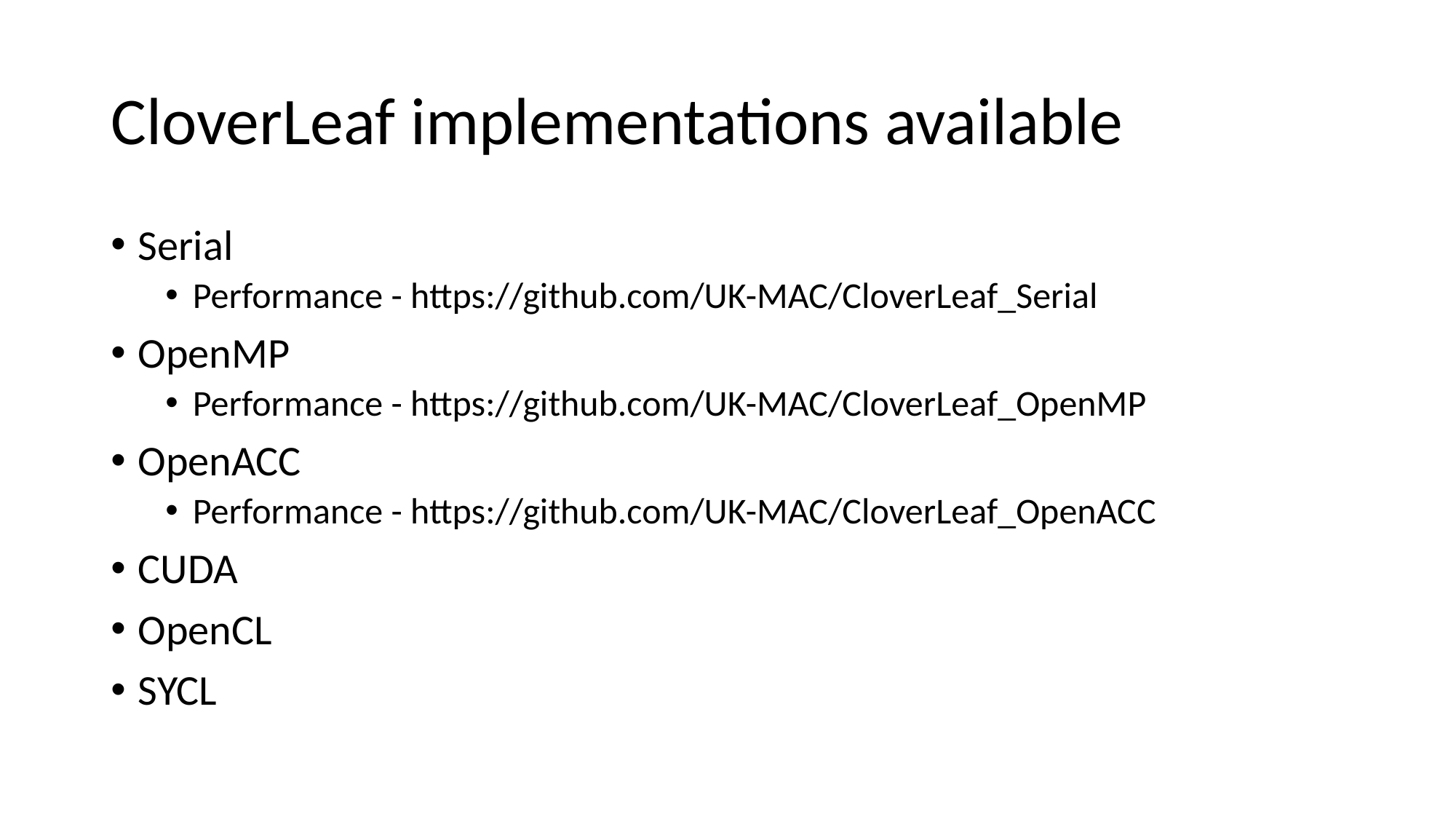

# CloverLeaf implementations available
Serial
Performance - https://github.com/UK-MAC/CloverLeaf_Serial
OpenMP
Performance - https://github.com/UK-MAC/CloverLeaf_OpenMP
OpenACC
Performance - https://github.com/UK-MAC/CloverLeaf_OpenACC
CUDA
OpenCL
SYCL